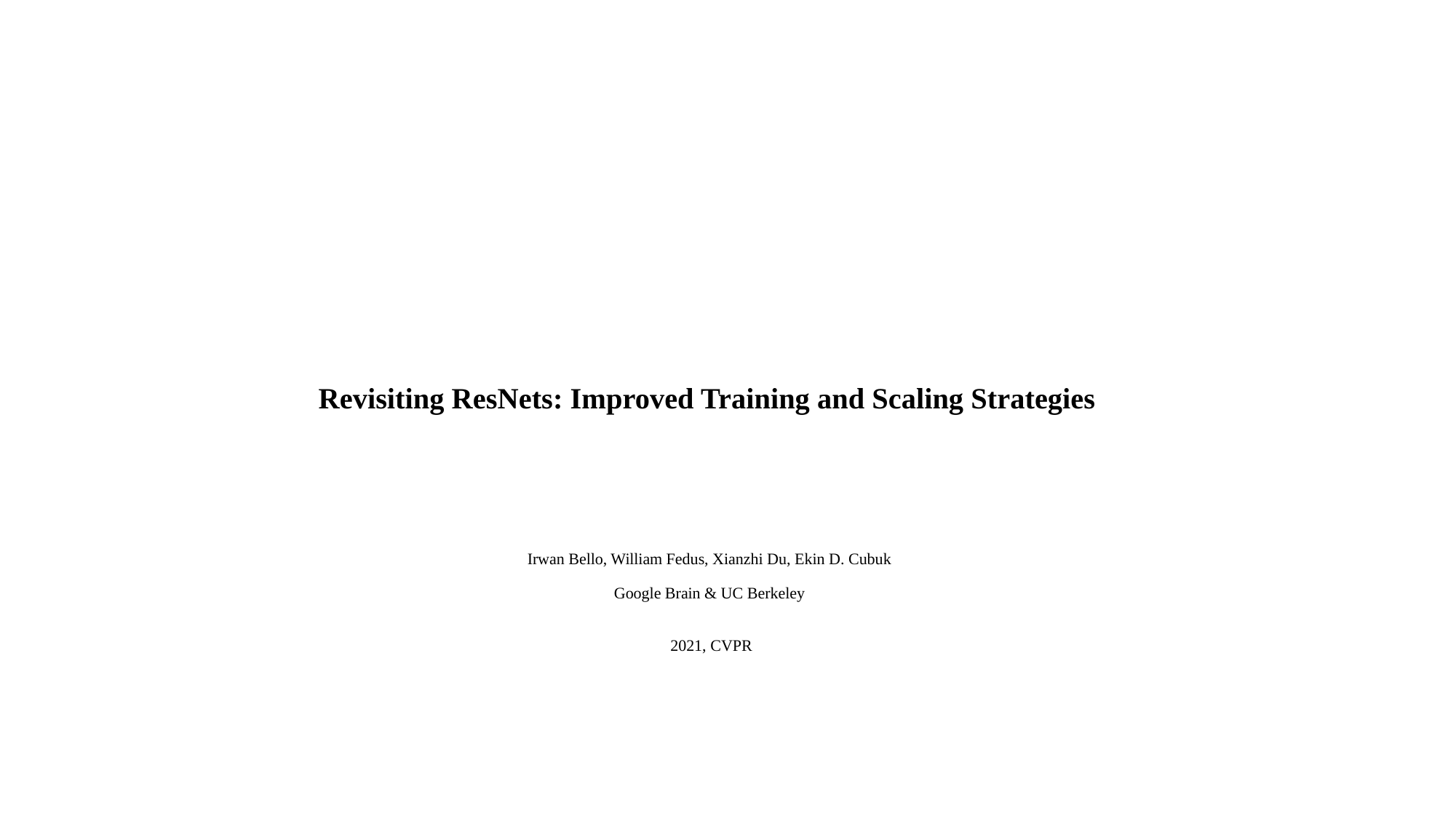

# Revisiting ResNets: Improved Training and Scaling Strategies Irwan Bello, William Fedus, Xianzhi Du, Ekin D. Cubuk Google Brain & UC Berkeley 2021, CVPR